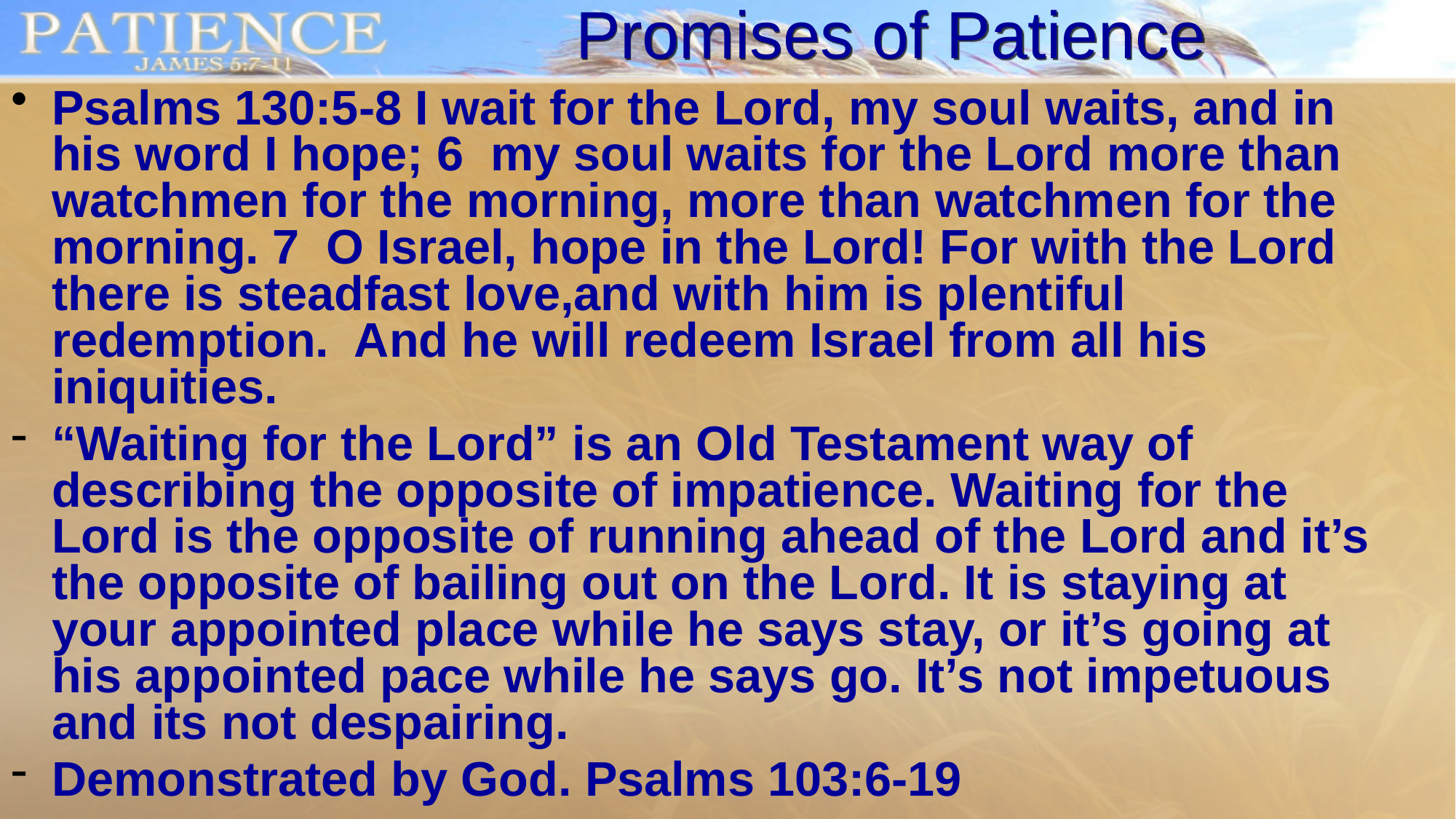

Promises of Patience
Psalms 130:5-8 I wait for the Lord, my soul waits, and in his word I hope; 6  my soul waits for the Lord more than watchmen for the morning, more than watchmen for the morning. 7  O Israel, hope in the Lord! For with the Lord there is steadfast love,and with him is plentiful redemption.  And he will redeem Israel from all his iniquities.
“Waiting for the Lord” is an Old Testament way of describing the opposite of impatience. Waiting for the Lord is the opposite of running ahead of the Lord and it’s the opposite of bailing out on the Lord. It is staying at your appointed place while he says stay, or it’s going at his appointed pace while he says go. It’s not impetuous and its not despairing.
Demonstrated by God. Psalms 103:6-19